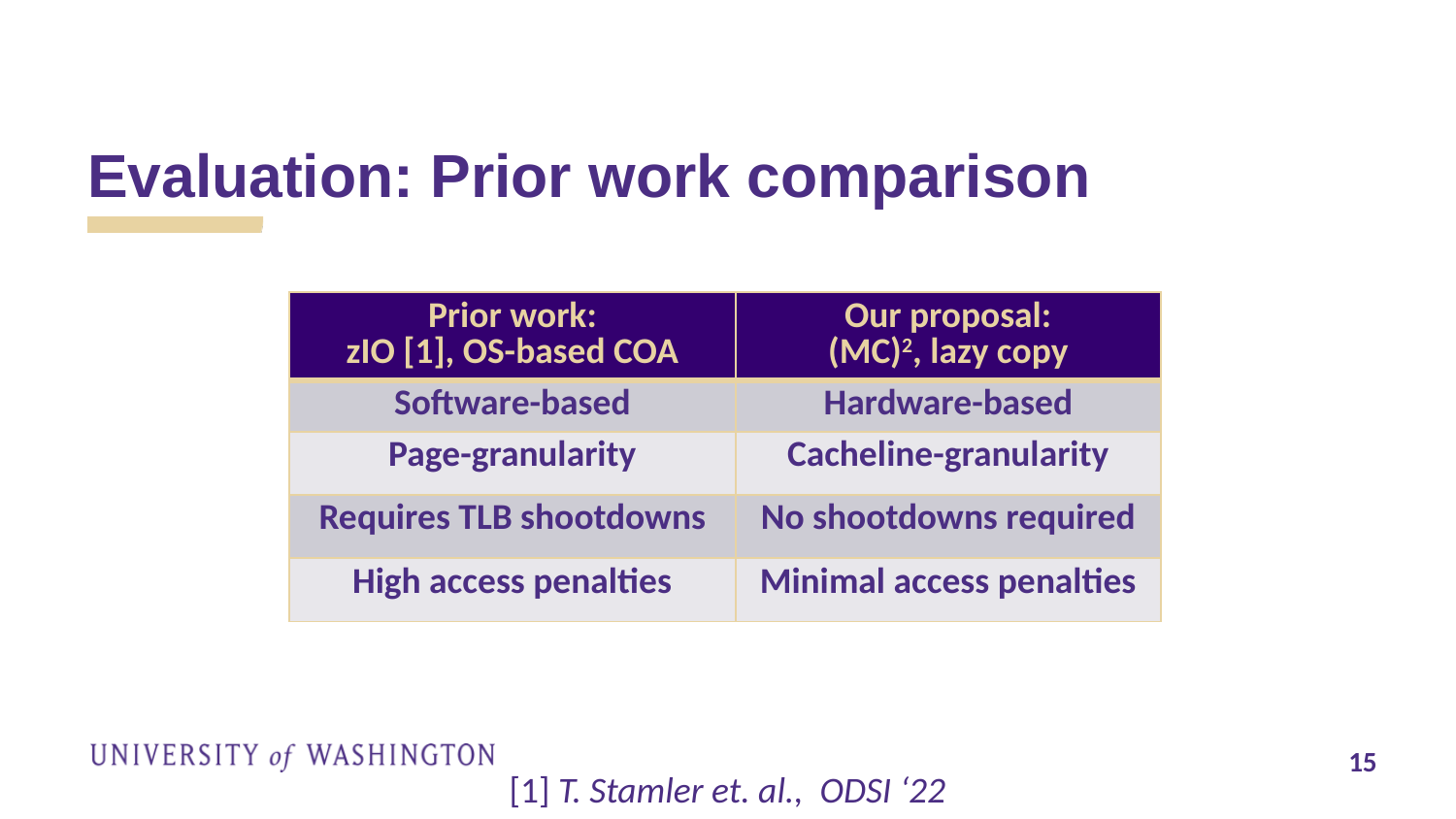

# Evaluation: Prior work comparison
| Prior work: zIO [1], OS-based COA | Our proposal: (MC)2, lazy copy |
| --- | --- |
| Software-based | Hardware-based |
| Page-granularity | Cacheline-granularity |
| Requires TLB shootdowns | No shootdowns required |
| High access penalties | Minimal access penalties |
[1] T. Stamler et. al.,  ODSI ‘22